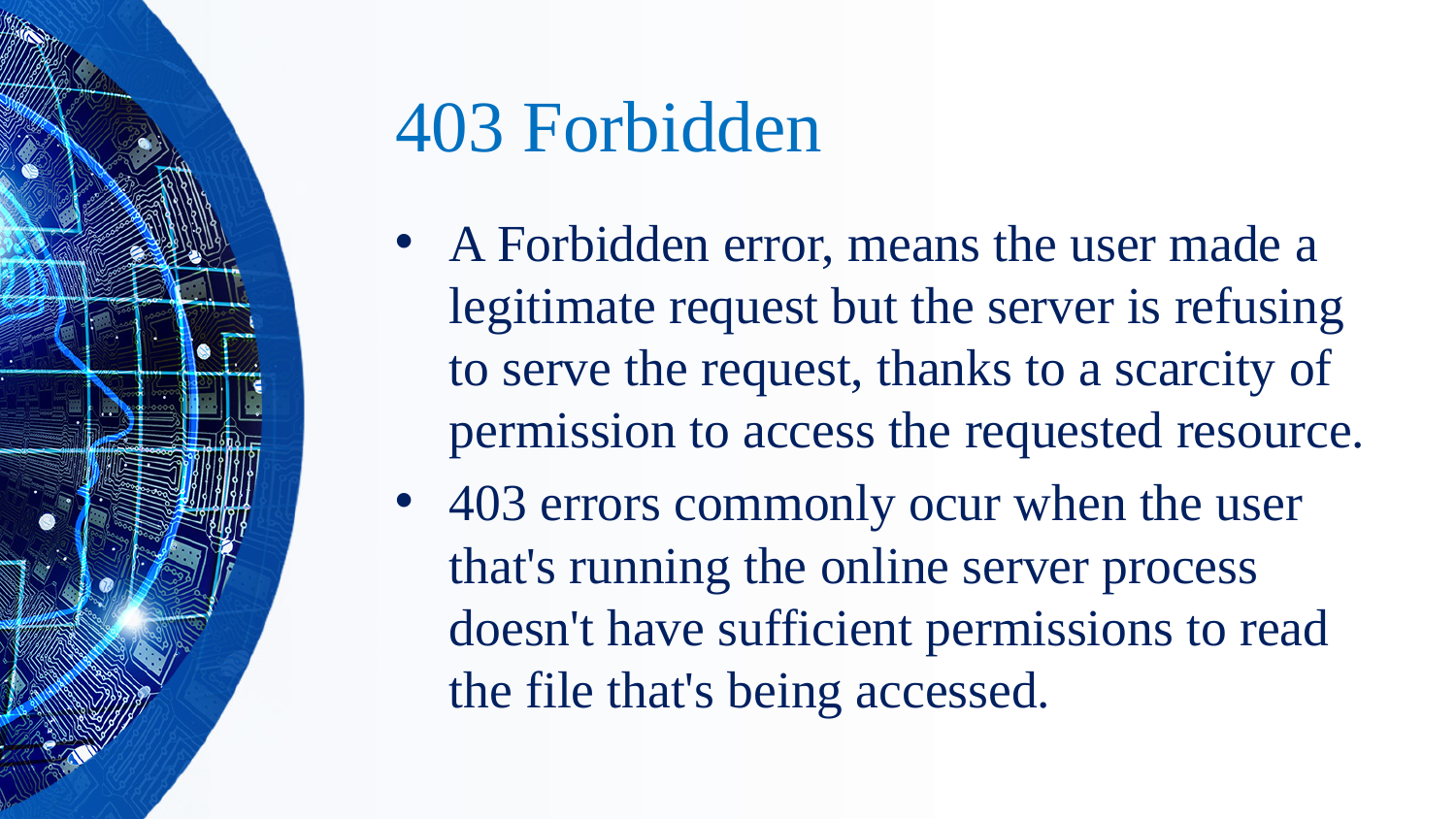

# 403 Forbidden
A Forbidden error, means the user made a legitimate request but the server is refusing to serve the request, thanks to a scarcity of permission to access the requested resource.
403 errors commonly ocur when the user that's running the online server process doesn't have sufficient permissions to read the file that's being accessed.